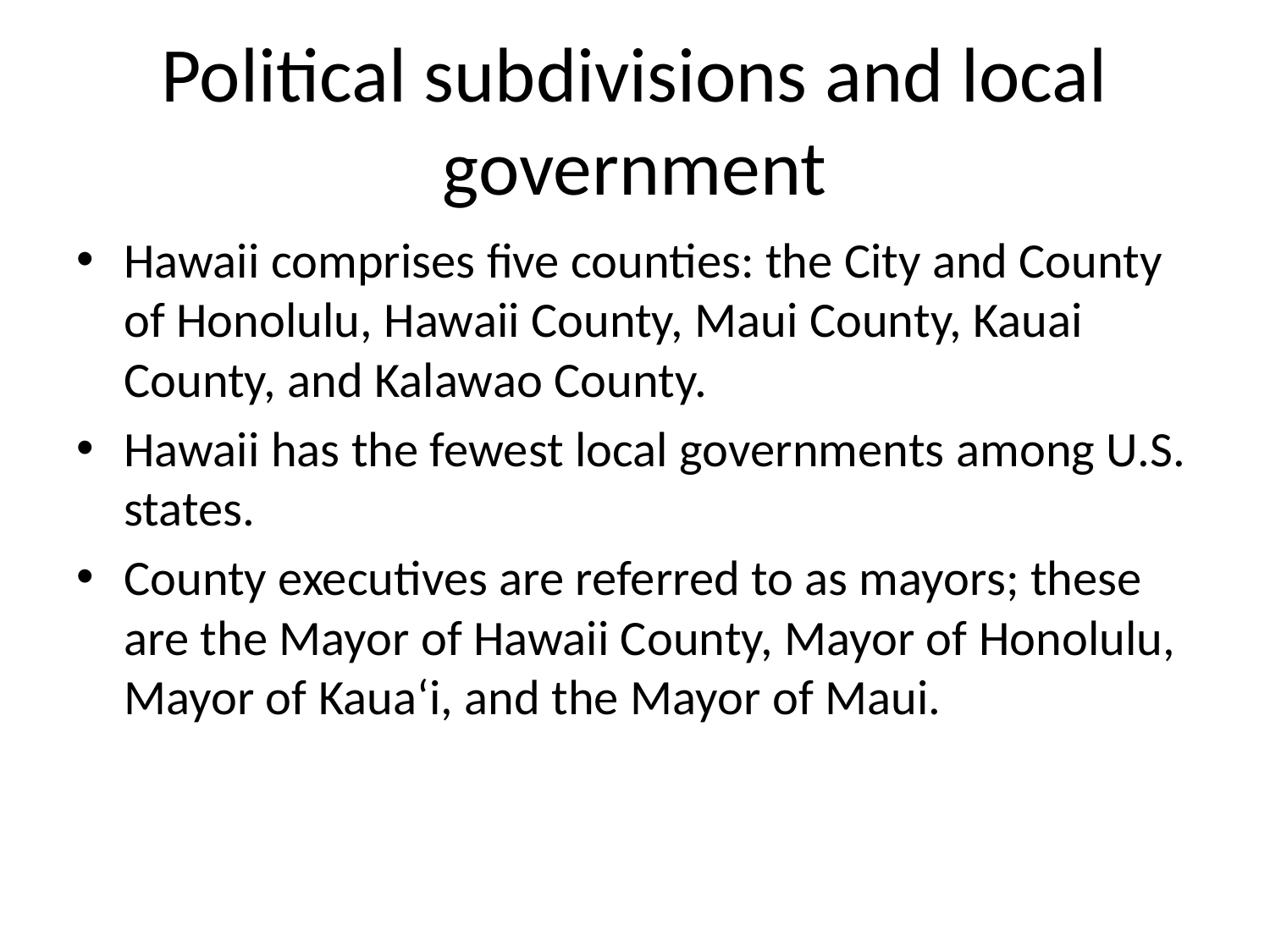

# Political subdivisions and local government
Hawaii comprises five counties: the City and County of Honolulu, Hawaii County, Maui County, Kauai County, and Kalawao County.
Hawaii has the fewest local governments among U.S. states.
County executives are referred to as mayors; these are the Mayor of Hawaii County, Mayor of Honolulu, Mayor of Kauaʻi, and the Mayor of Maui.